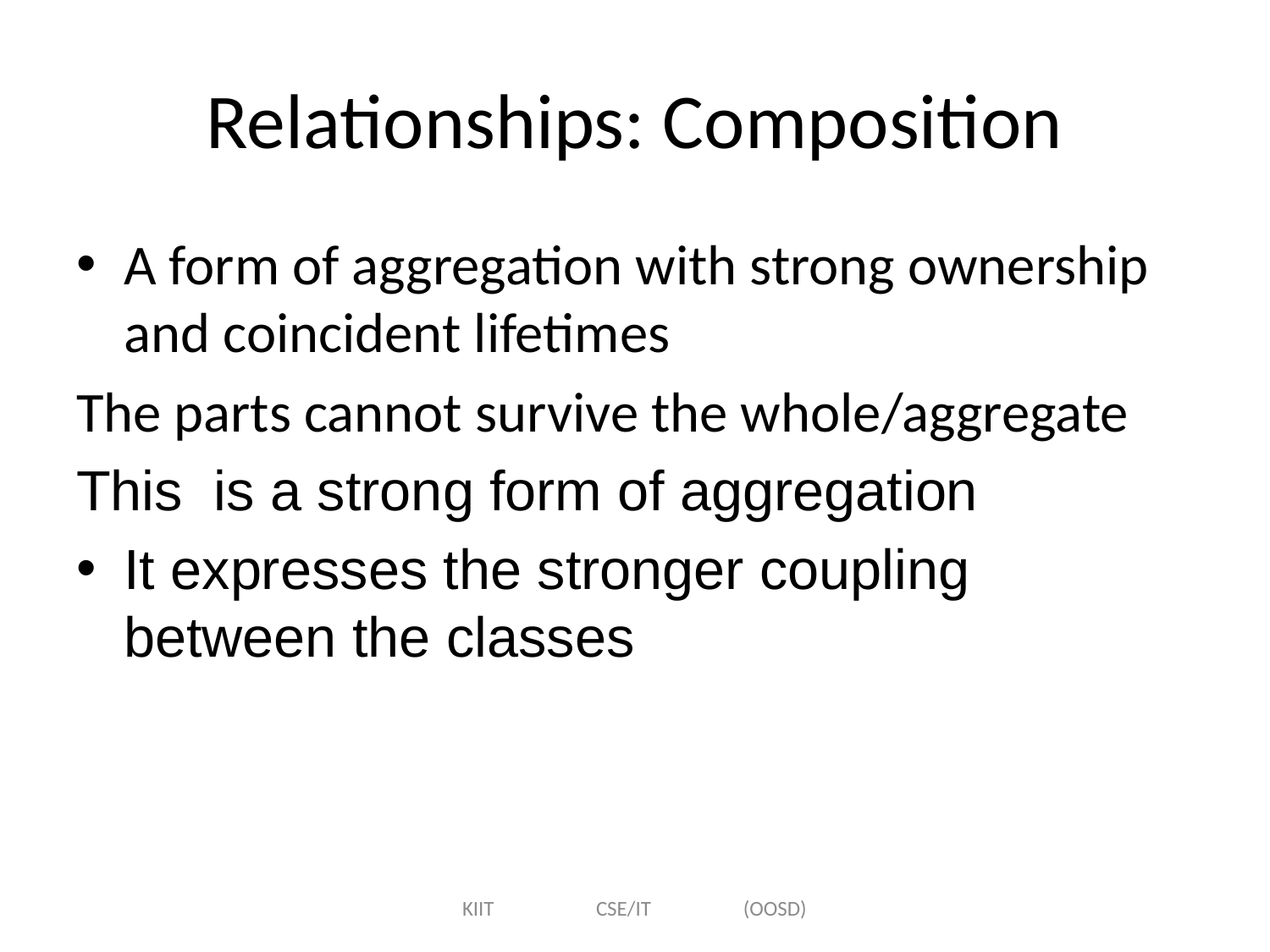

# Relationships: Composition
A form of aggregation with strong ownership and coincident lifetimes
The parts cannot survive the whole/aggregate
This  is a strong form of aggregation
It expresses the stronger coupling between the classes

KIIT                     CSE/IT                   (OOSD)
46